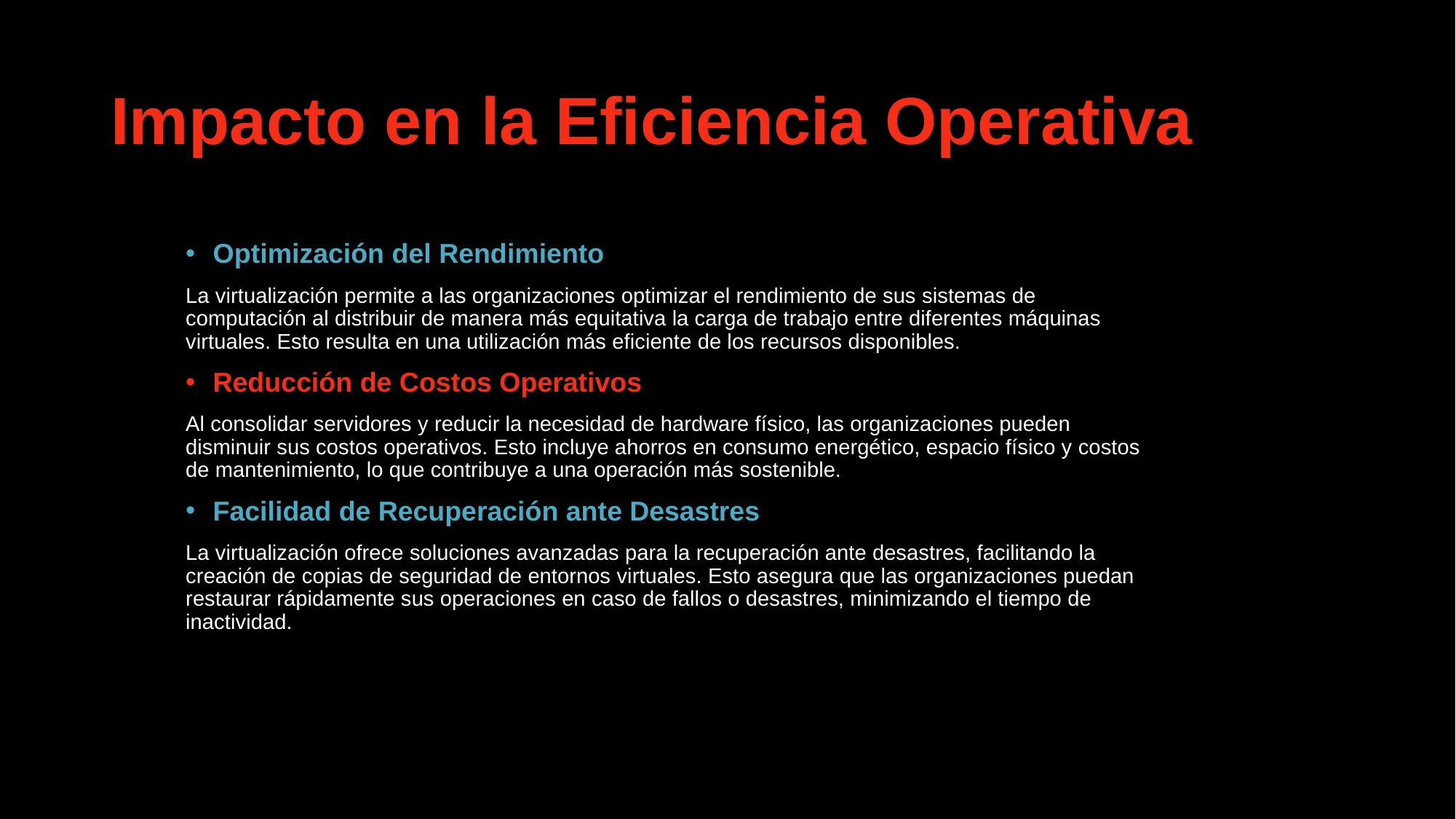

# Impacto en la Eficiencia Operativa
Optimización del Rendimiento
La virtualización permite a las organizaciones optimizar el rendimiento de sus sistemas de computación al distribuir de manera más equitativa la carga de trabajo entre diferentes máquinas virtuales. Esto resulta en una utilización más eficiente de los recursos disponibles.
Reducción de Costos Operativos
Al consolidar servidores y reducir la necesidad de hardware físico, las organizaciones pueden disminuir sus costos operativos. Esto incluye ahorros en consumo energético, espacio físico y costos de mantenimiento, lo que contribuye a una operación más sostenible.
Facilidad de Recuperación ante Desastres
La virtualización ofrece soluciones avanzadas para la recuperación ante desastres, facilitando la creación de copias de seguridad de entornos virtuales. Esto asegura que las organizaciones puedan restaurar rápidamente sus operaciones en caso de fallos o desastres, minimizando el tiempo de inactividad.